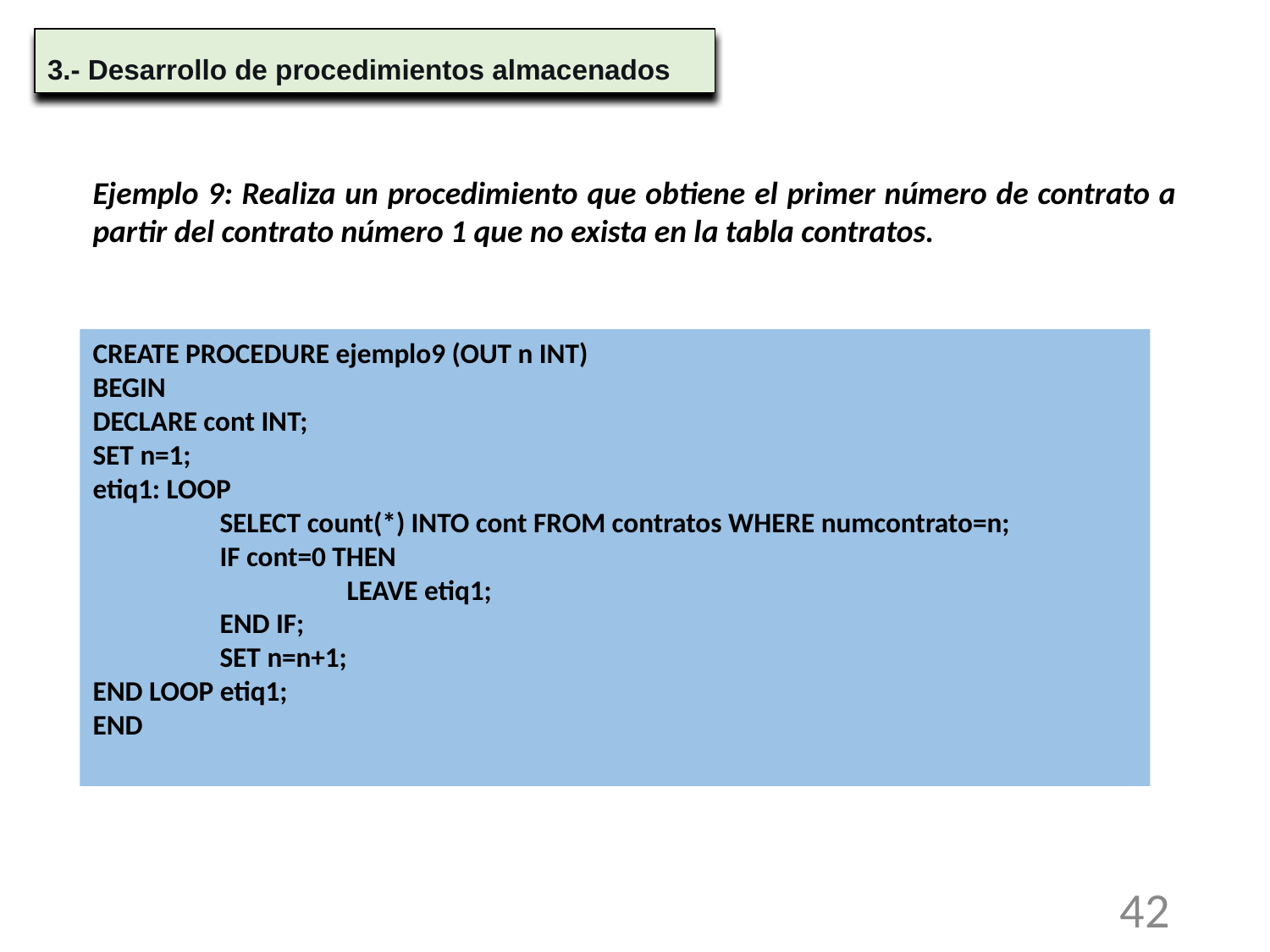

3.- Desarrollo de procedimientos almacenados
Ejemplo 9: Realiza un procedimiento que obtiene el primer número de contrato a partir del contrato número 1 que no exista en la tabla contratos.
CREATE PROCEDURE ejemplo9 (OUT n INT)
BEGIN
DECLARE cont INT;
SET n=1;
etiq1: LOOP
    	SELECT count(*) INTO cont FROM contratos WHERE numcontrato=n;
   	IF cont=0 THEN
       		LEAVE etiq1;
 	END IF;
    	SET n=n+1;
END LOOP etiq1;
END

42